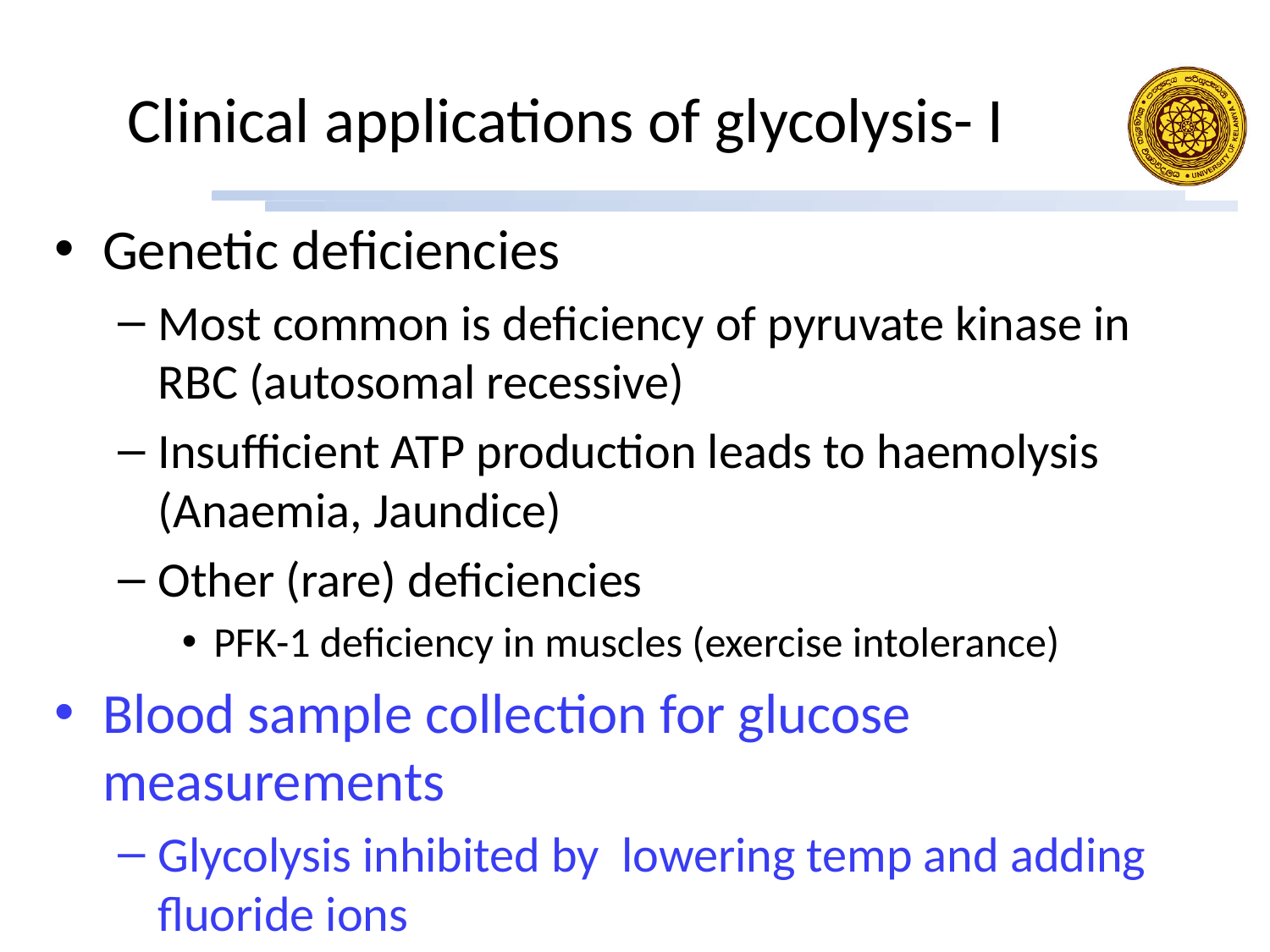

# Clinical applications of glycolysis- I
Genetic deficiencies
Most common is deficiency of pyruvate kinase in RBC (autosomal recessive)
Insufficient ATP production leads to haemolysis (Anaemia, Jaundice)
Other (rare) deficiencies
PFK-1 deficiency in muscles (exercise intolerance)
Blood sample collection for glucose measurements
Glycolysis inhibited by  lowering temp and adding fluoride ions